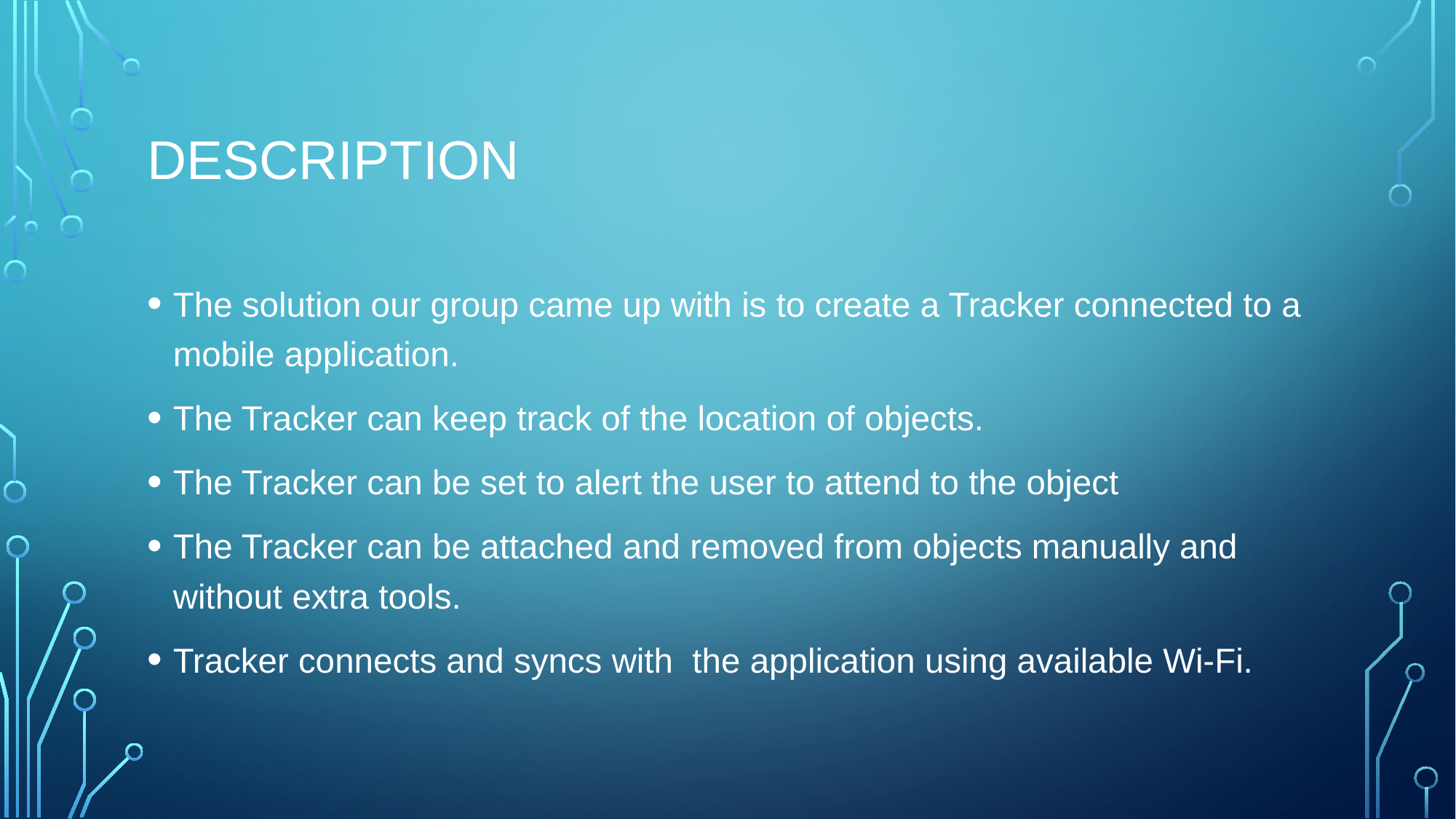

# Description
The solution our group came up with is to create a Tracker connected to a mobile application.
The Tracker can keep track of the location of objects.
The Tracker can be set to alert the user to attend to the object
The Tracker can be attached and removed from objects manually and without extra tools.
Tracker connects and syncs with  the application using available Wi-Fi.